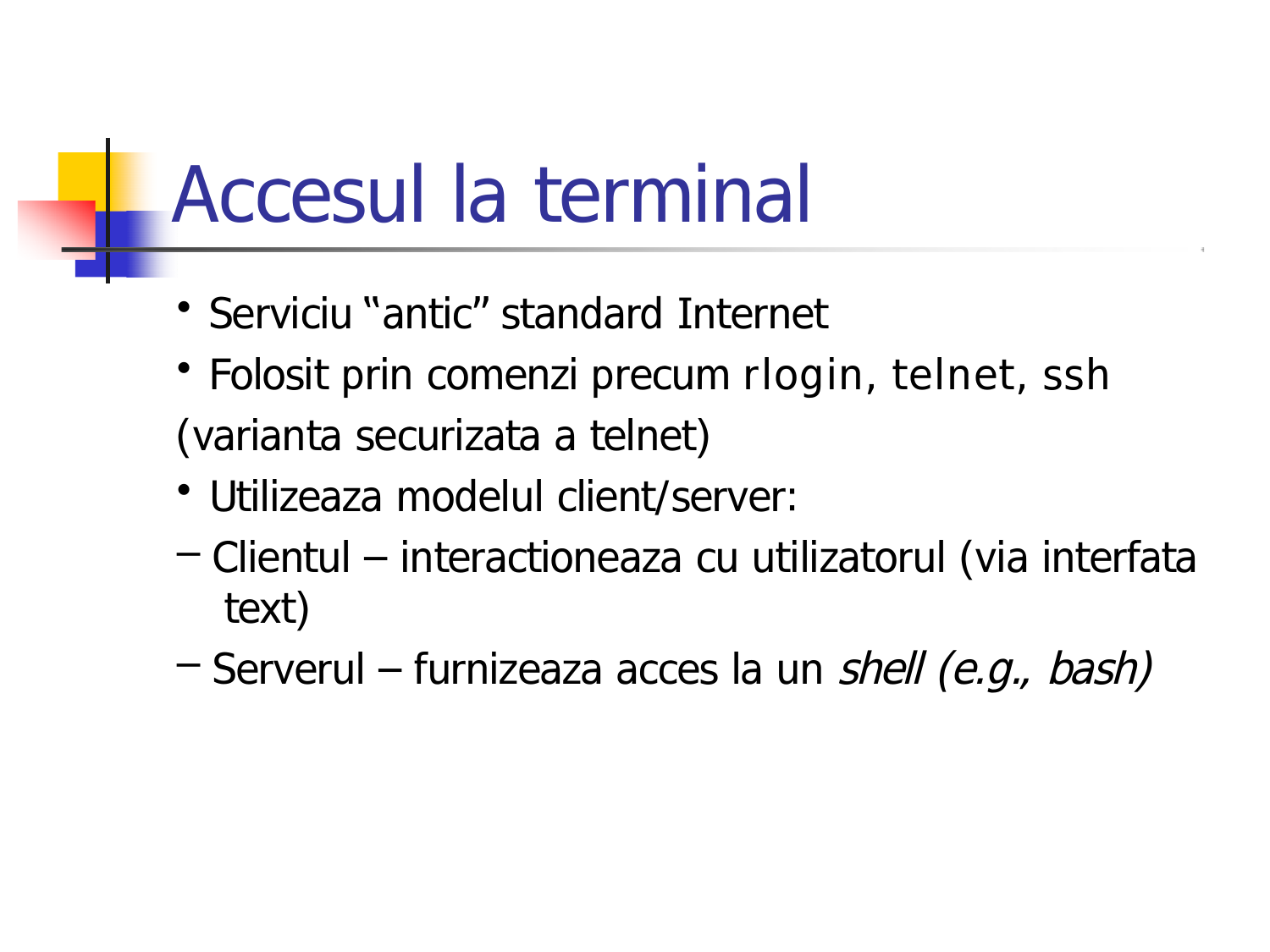

# Accesul la terminal

Serviciu “antic” standard Internet
Folosit prin comenzi precum rlogin, telnet, ssh
(varianta securizata a telnet)
Utilizeaza modelul client/server:
Clientul – interactioneaza cu utilizatorul (via interfata
text)
Serverul – furnizeaza acces la un shell (e.g., bash)